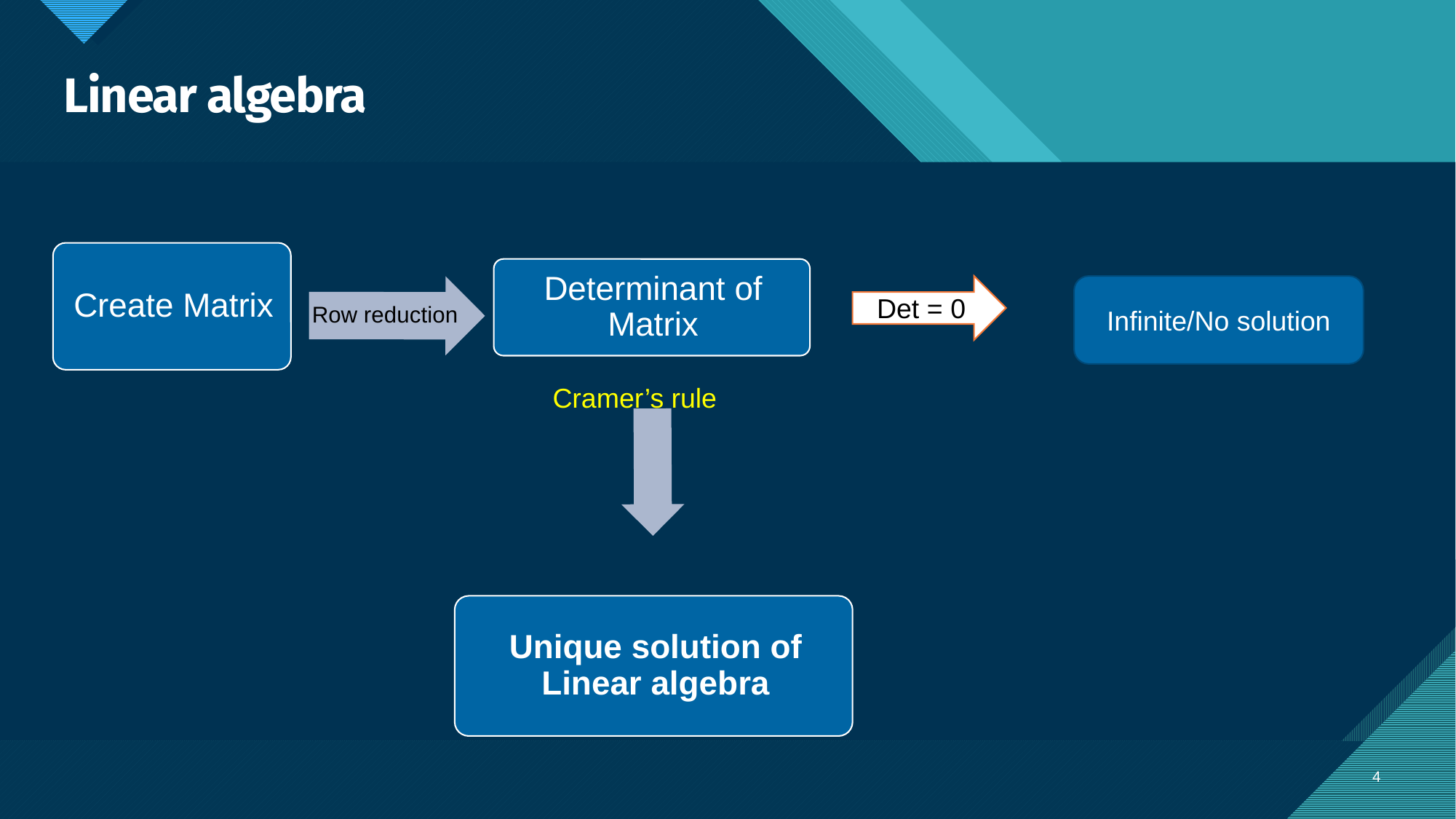

# Linear algebra
Create Matrix
Row reduction
Determinant of Matrix

Unique solution of Linear algebra
Det = 0
Infinite/No solution
Cramer’s rule
4